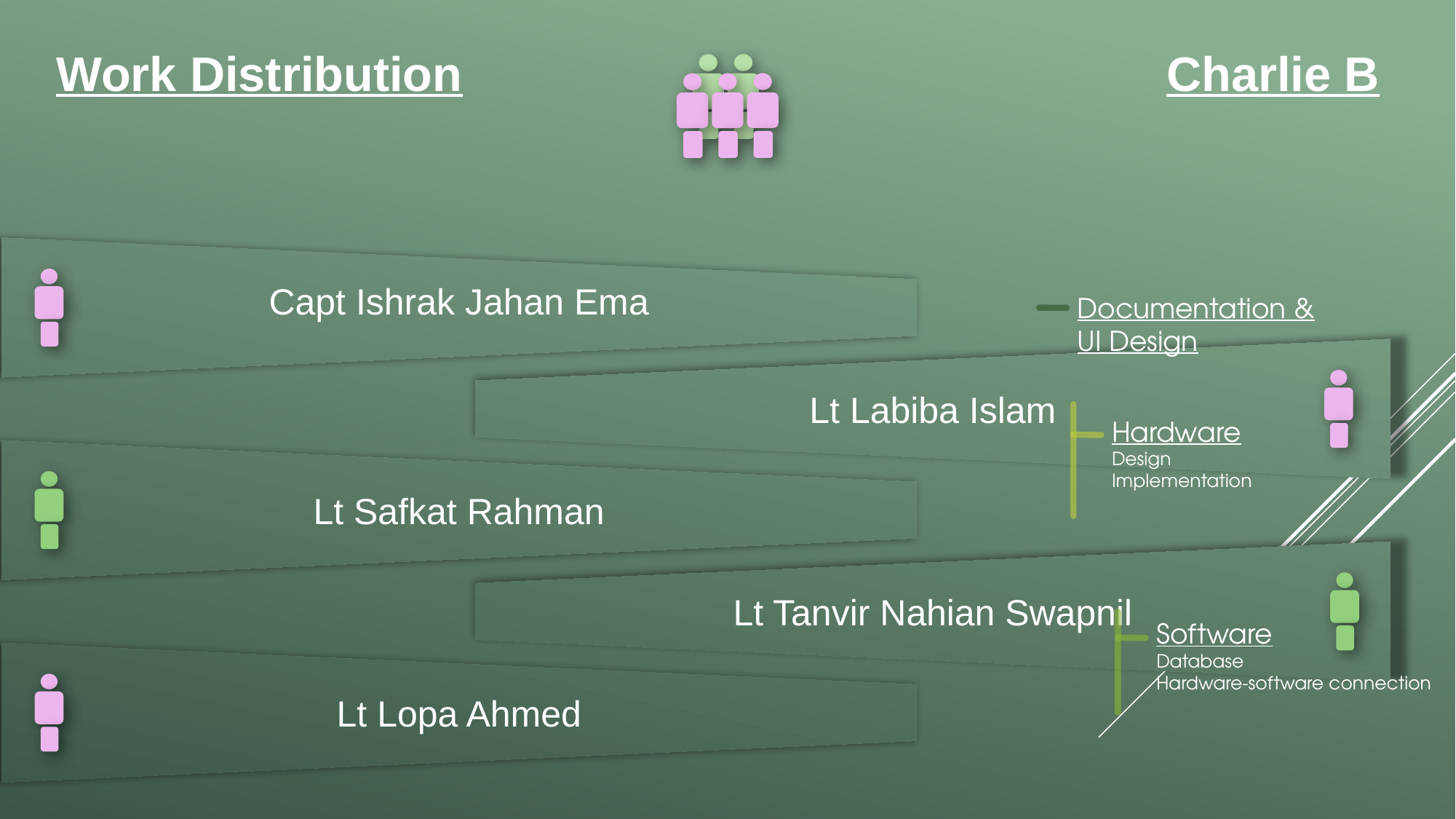

Charlie B
Work Distribution

Capt Ishrak Jahan Ema

Documentation &
UI Design

Lt Labiba Islam

Hardware
Design
Implementation

Lt Safkat Rahman

Lt Tanvir Nahian Swapnil

Software
Database
Hardware-software connection

Lt Lopa Ahmed